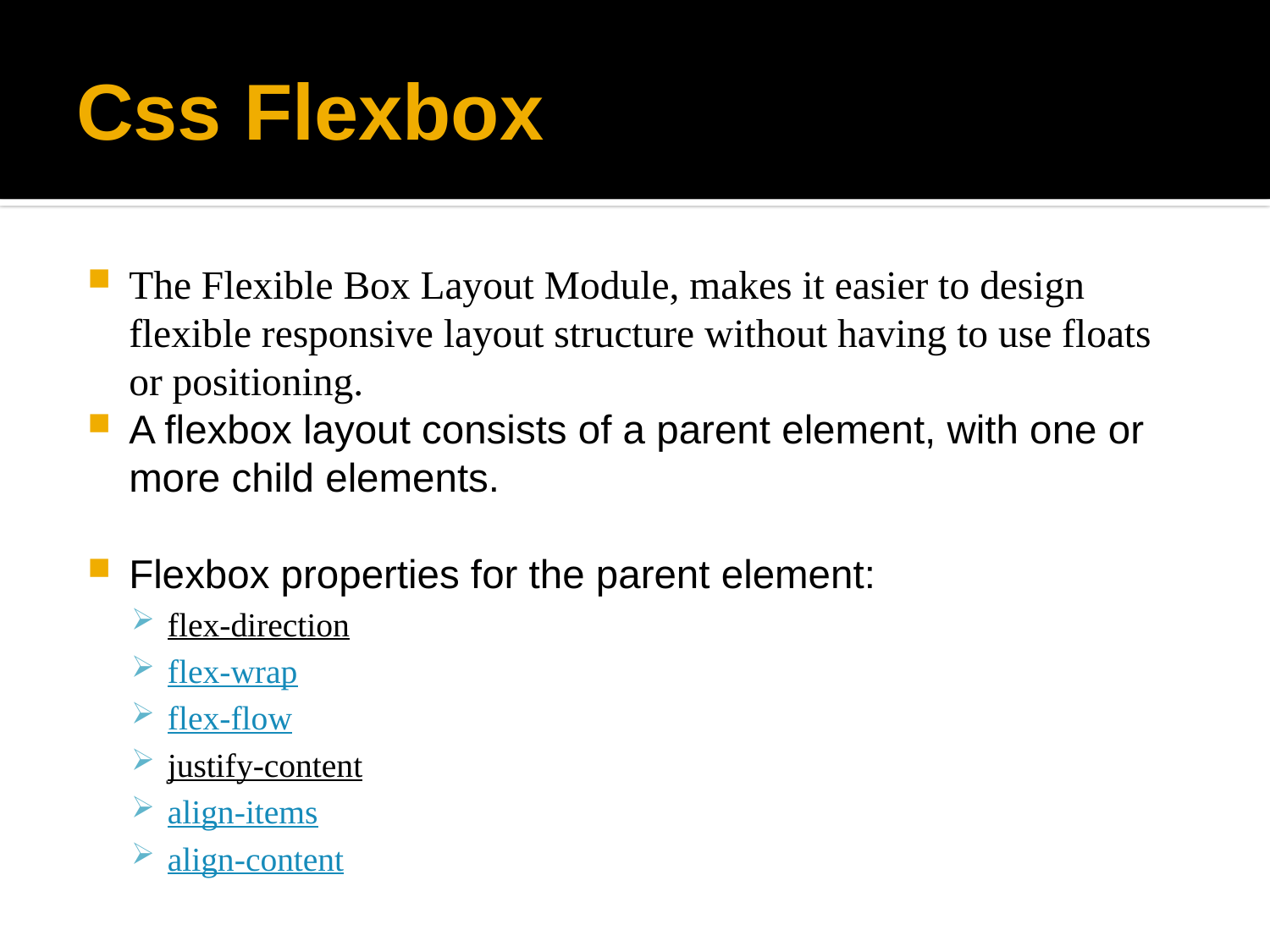

# Css Flexbox
The Flexible Box Layout Module, makes it easier to design flexible responsive layout structure without having to use floats or positioning.
A flexbox layout consists of a parent element, with one or more child elements.

Flexbox properties for the parent element:
flex-direction
flex-wrap
flex-flow
justify-content
align-items
align-content